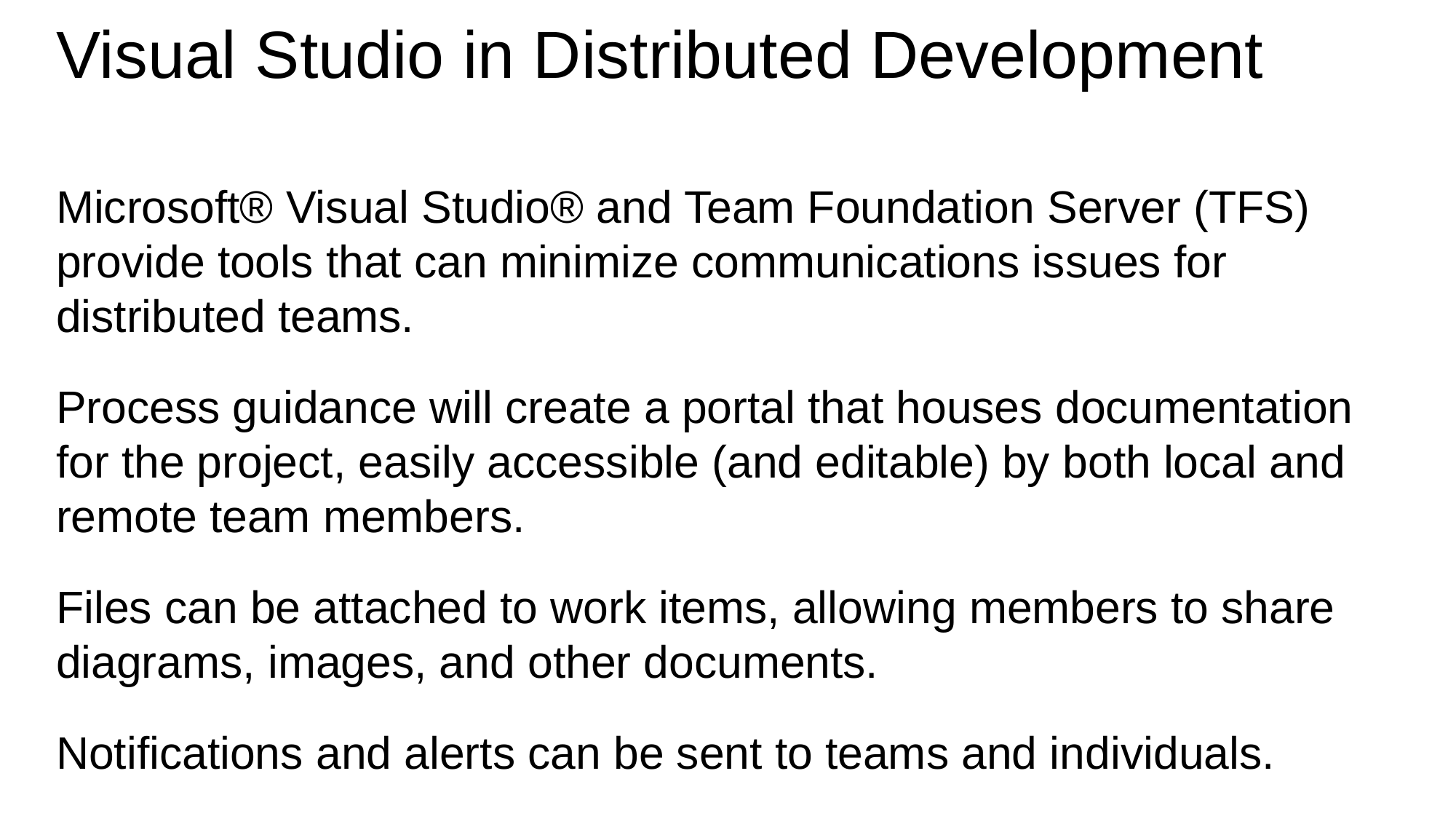

# Visual Studio in Distributed Development
Microsoft® Visual Studio® and Team Foundation Server (TFS) provide tools that can minimize communications issues for distributed teams.
Process guidance will create a portal that houses documentation for the project, easily accessible (and editable) by both local and remote team members.
Files can be attached to work items, allowing members to share diagrams, images, and other documents.
Notifications and alerts can be sent to teams and individuals.